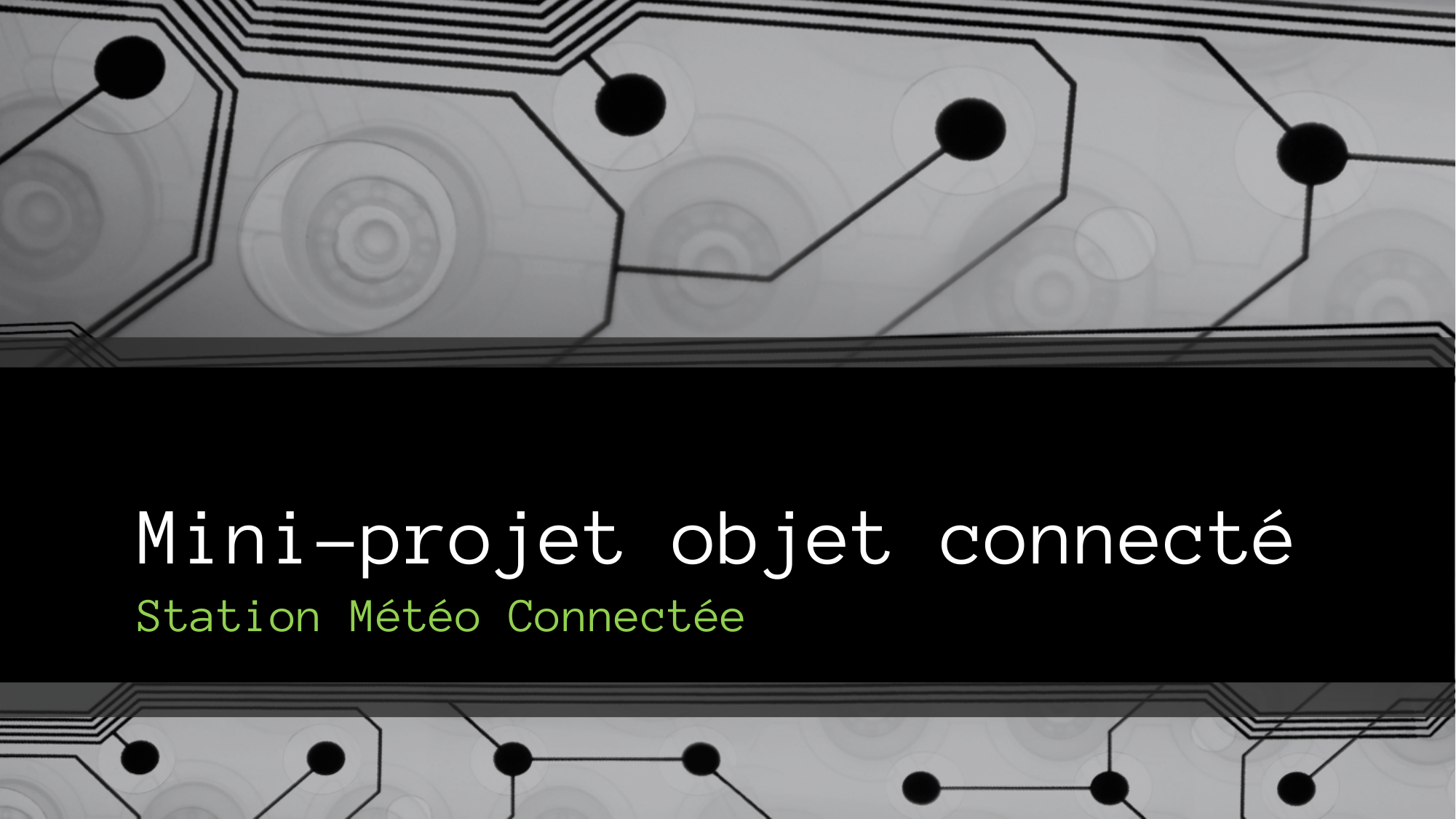

# Mini-projet objet connecté
Station Météo Connectée